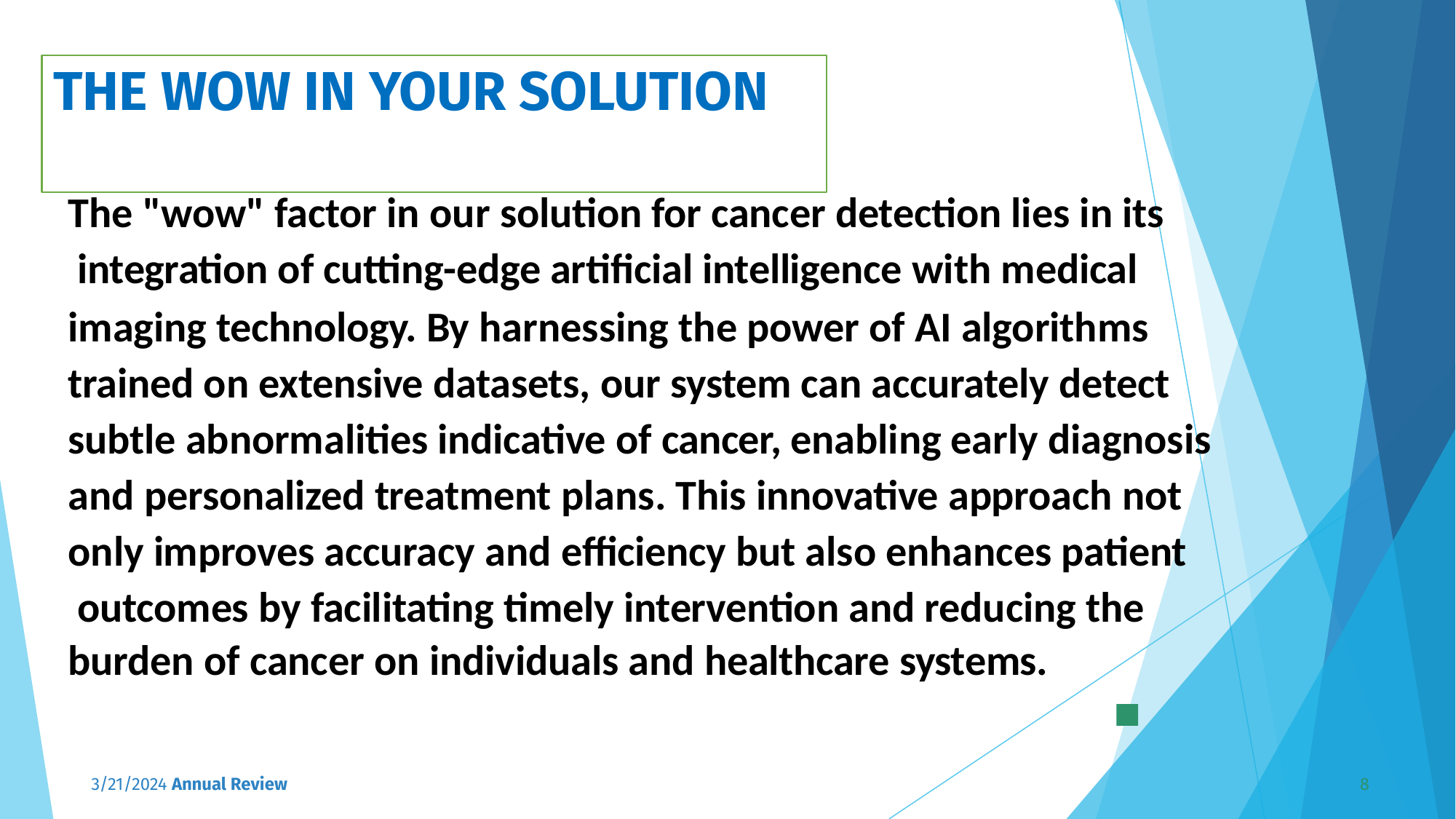

# THE WOW IN YOUR SOLUTION
The "wow" factor in our solution for cancer detection lies in its  integration of cutting-edge artificial intelligence with medical
imaging technology. By harnessing the power of AI algorithms  trained on extensive datasets, our system can accurately detect
subtle abnormalities indicative of cancer, enabling early diagnosis  and personalized treatment plans. This innovative approach not
only improves accuracy and efficiency but also enhances patient  outcomes by facilitating timely intervention and reducing the
burden of cancer on individuals and healthcare systems.

3/21/2024 Annual Review
8